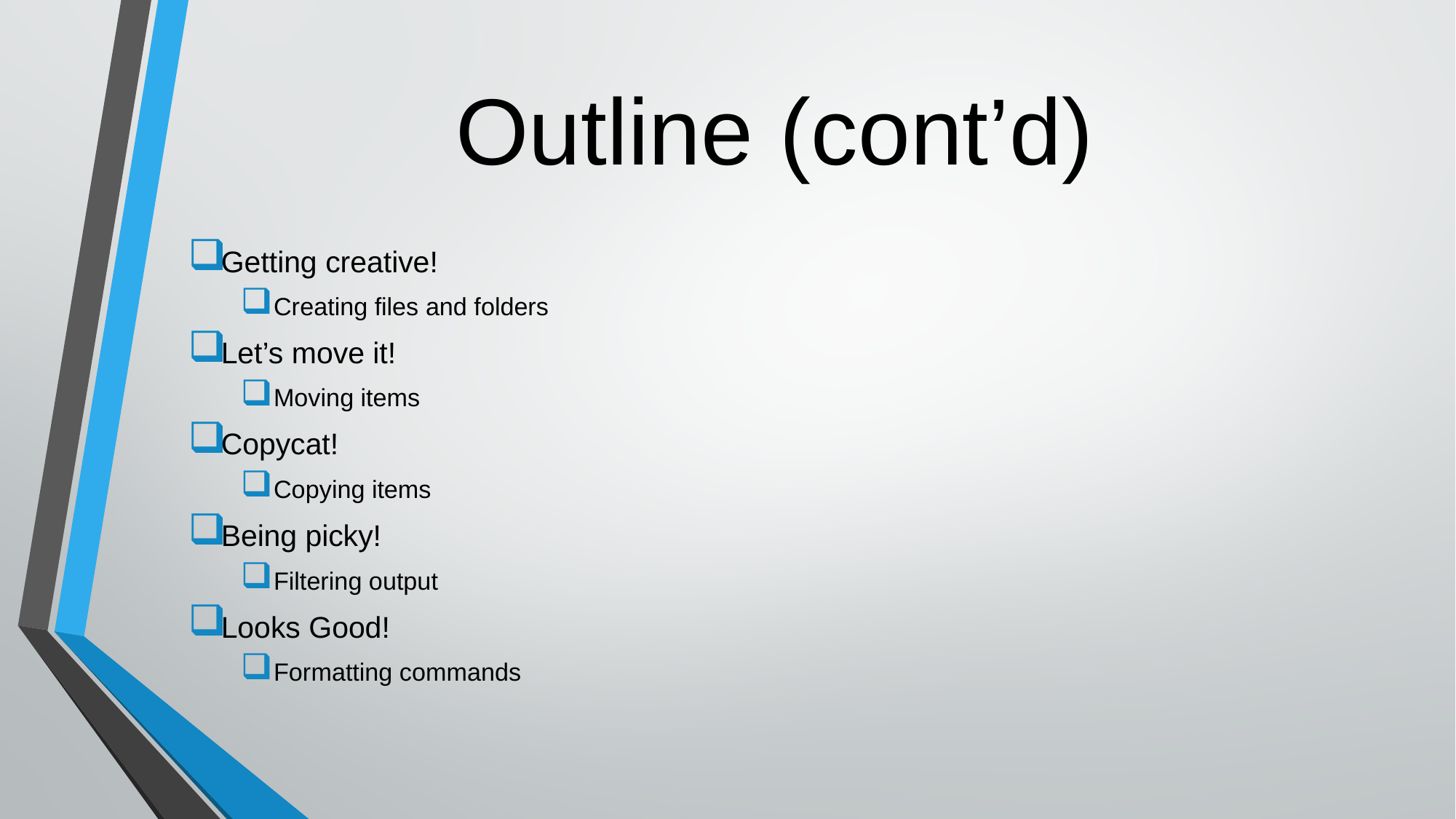

# Outline (cont’d)
Getting creative!
Creating files and folders
Let’s move it!
Moving items
Copycat!
Copying items
Being picky!
Filtering output
Looks Good!
Formatting commands